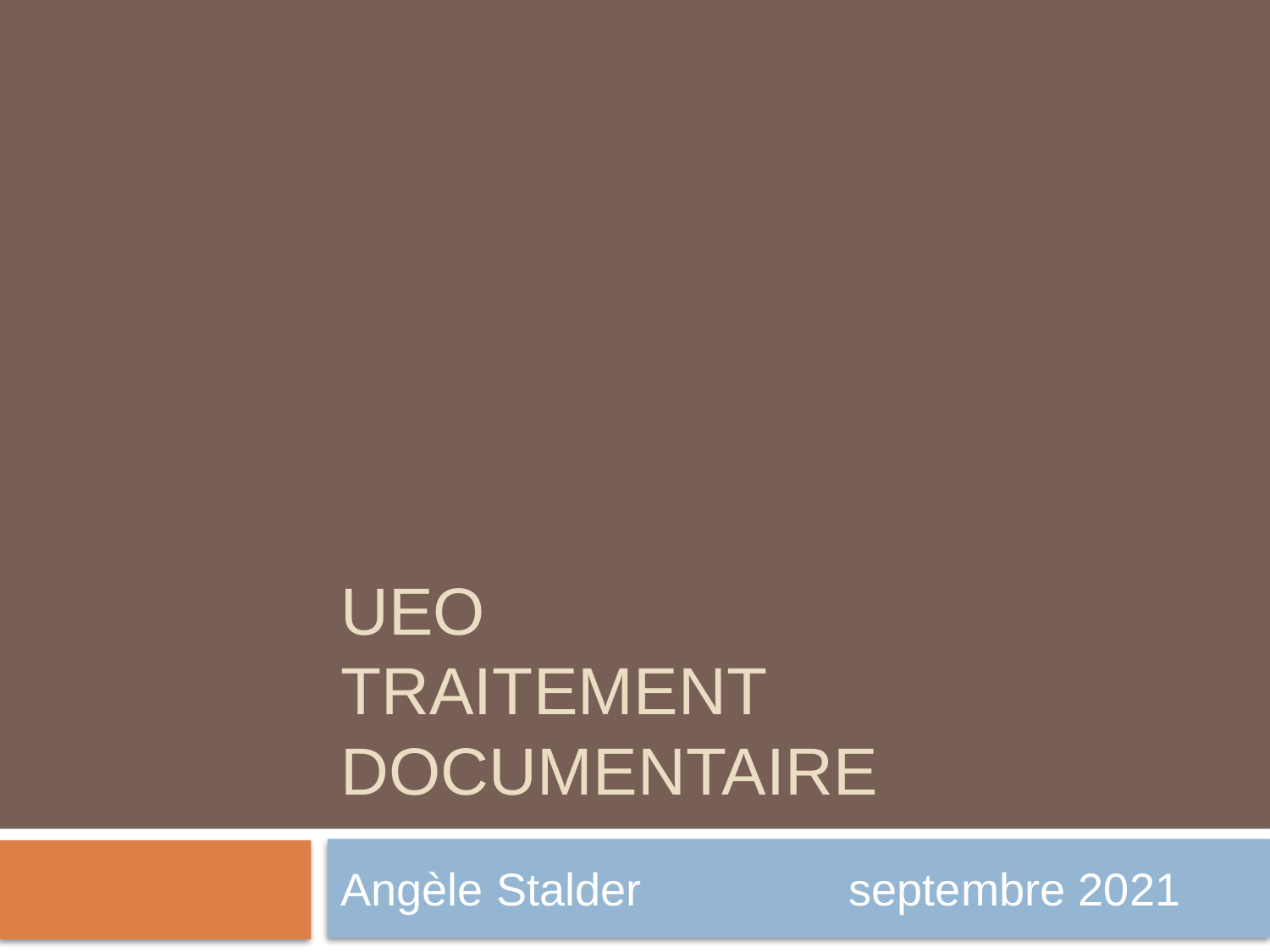

# UEO Traitement documentaire
Angèle Stalder		septembre 2021